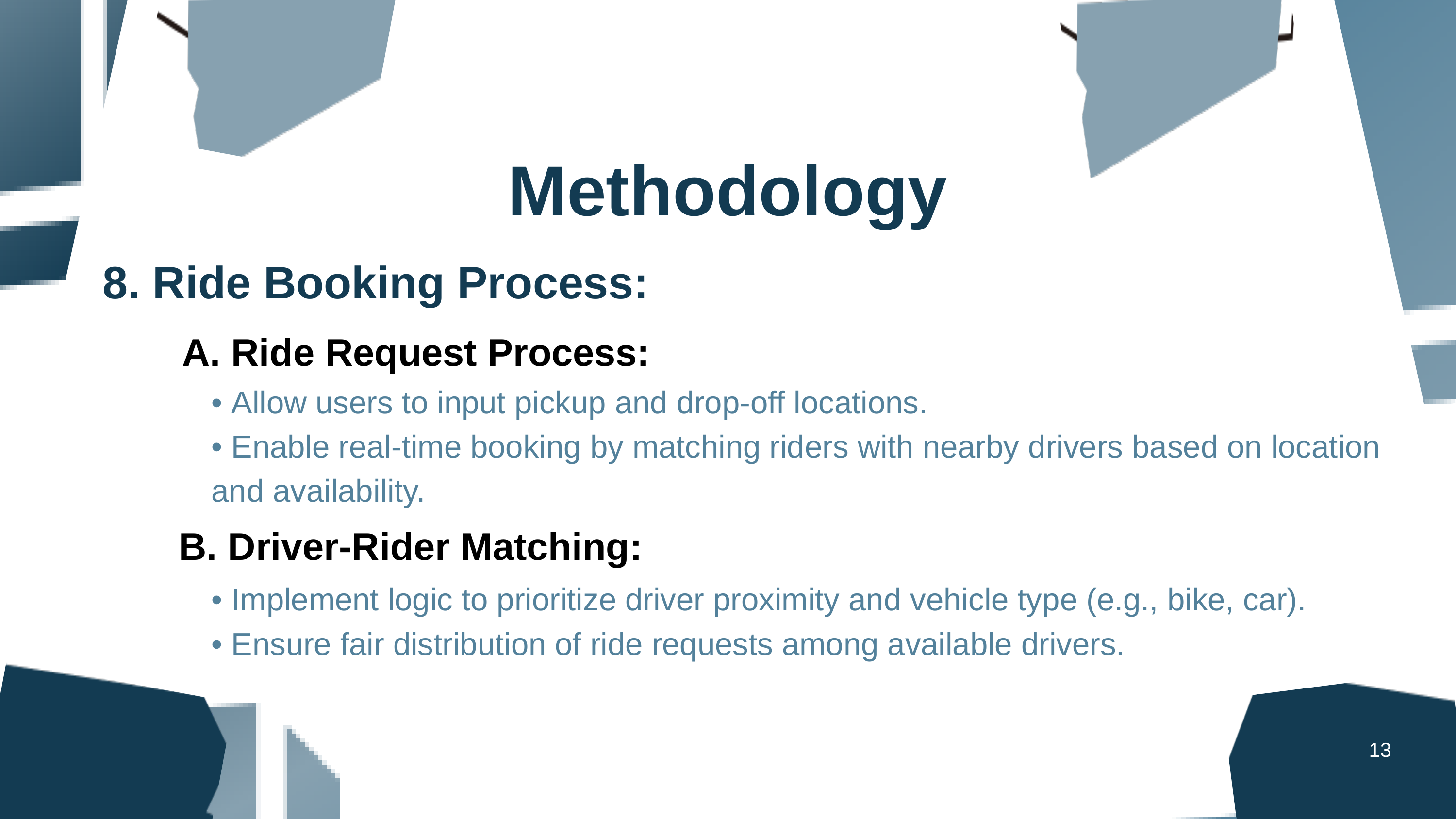

Methodology
8. Ride Booking Process:
A. Ride Request Process:
• Allow users to input pickup and drop-off locations.
• Enable real-time booking by matching riders with nearby drivers based on location and availability.

B. Driver-Rider Matching:
• Implement logic to prioritize driver proximity and vehicle type (e.g., bike, car).
• Ensure fair distribution of ride requests among available drivers.

13